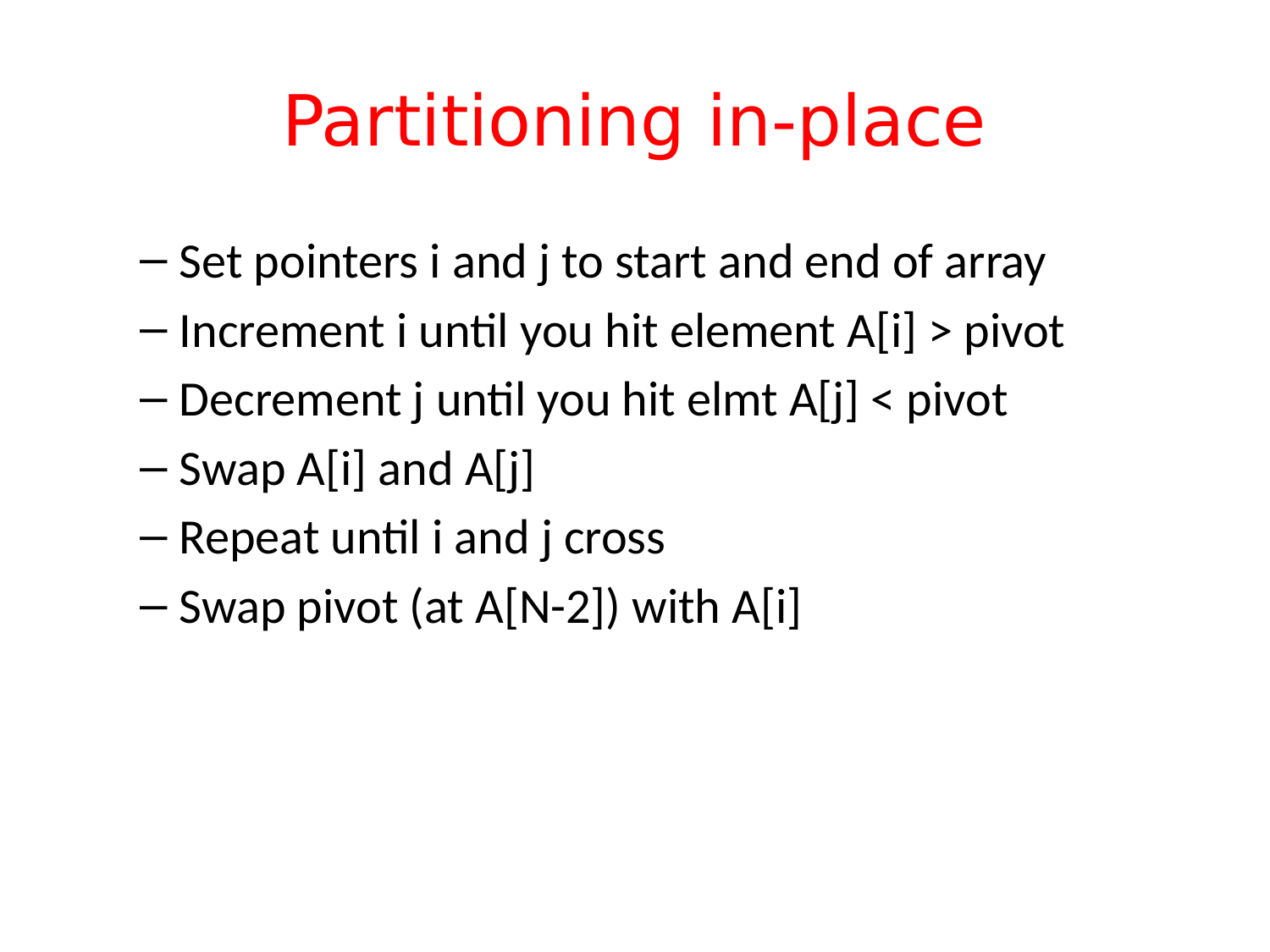

# Partitioning in-place
Set pointers i and j to start and end of array
Increment i until you hit element A[i] > pivot
Decrement j until you hit elmt A[j] < pivot
Swap A[i] and A[j]
Repeat until i and j cross
Swap pivot (at A[N-2]) with A[i]